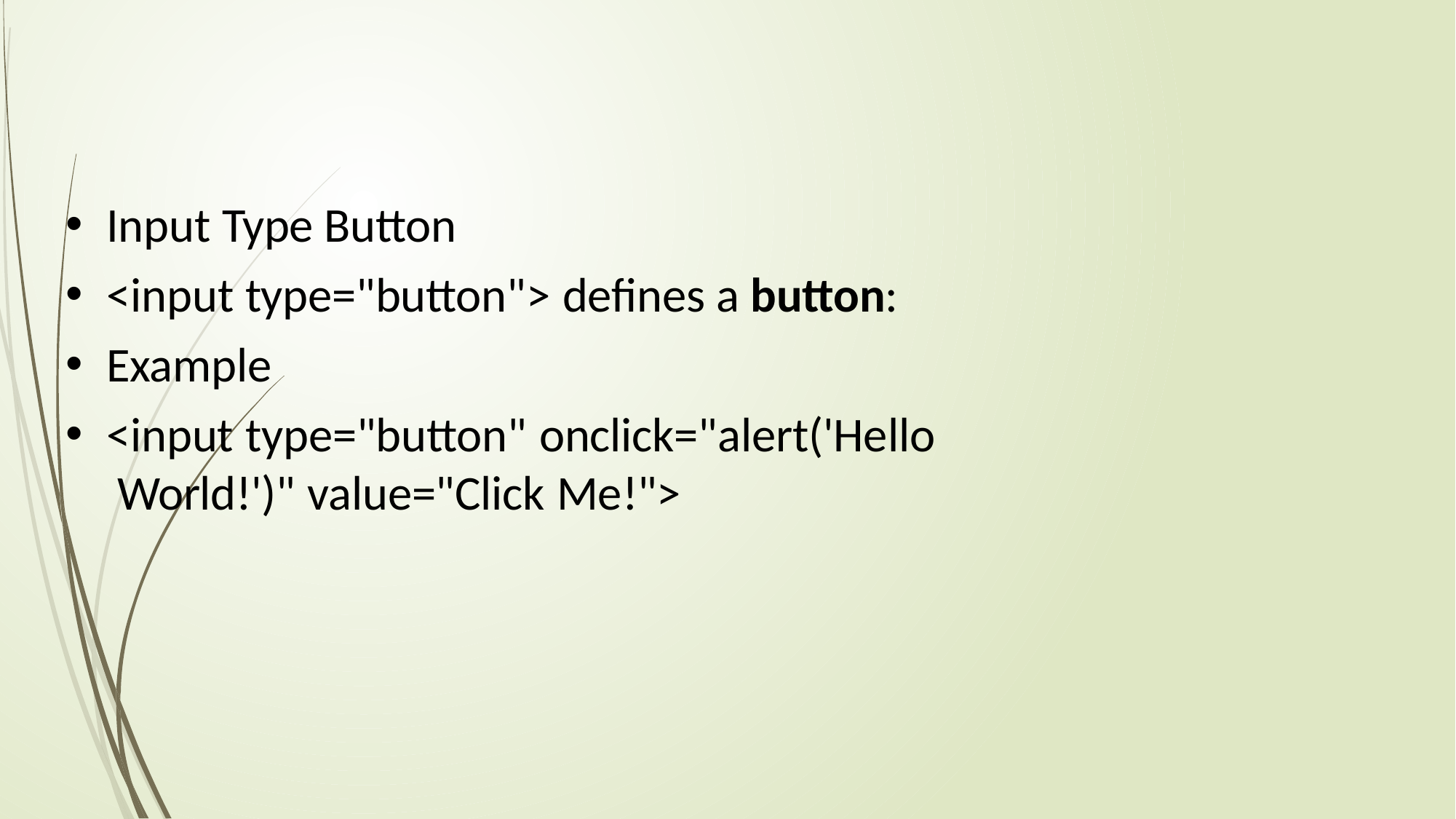

Input Type Button
<input type="button"> defines a button:
Example
<input type="button" onclick="alert('Hello  World!')" value="Click Me!">